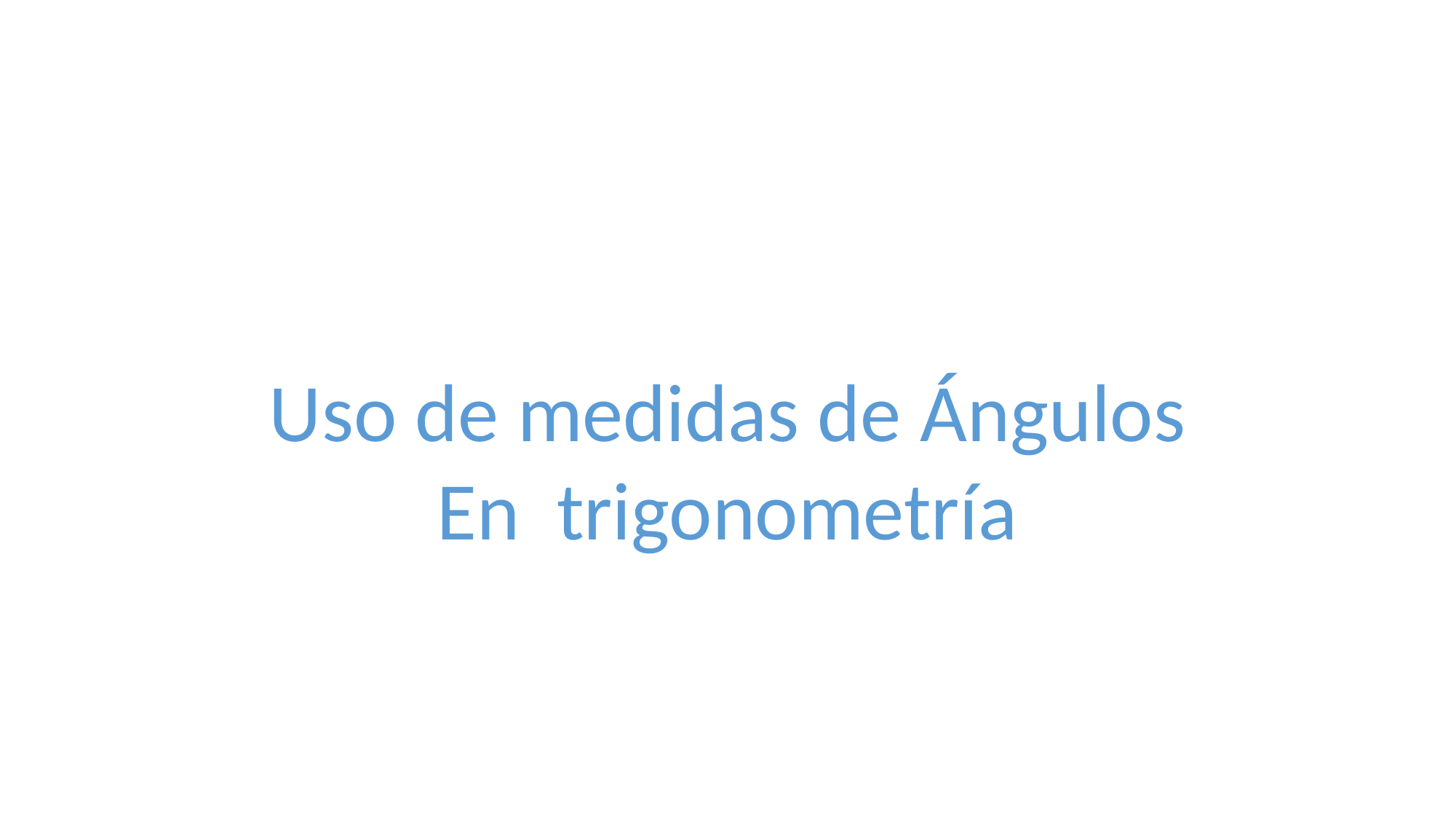

Uso de medidas de Ángulos
En  trigonometría